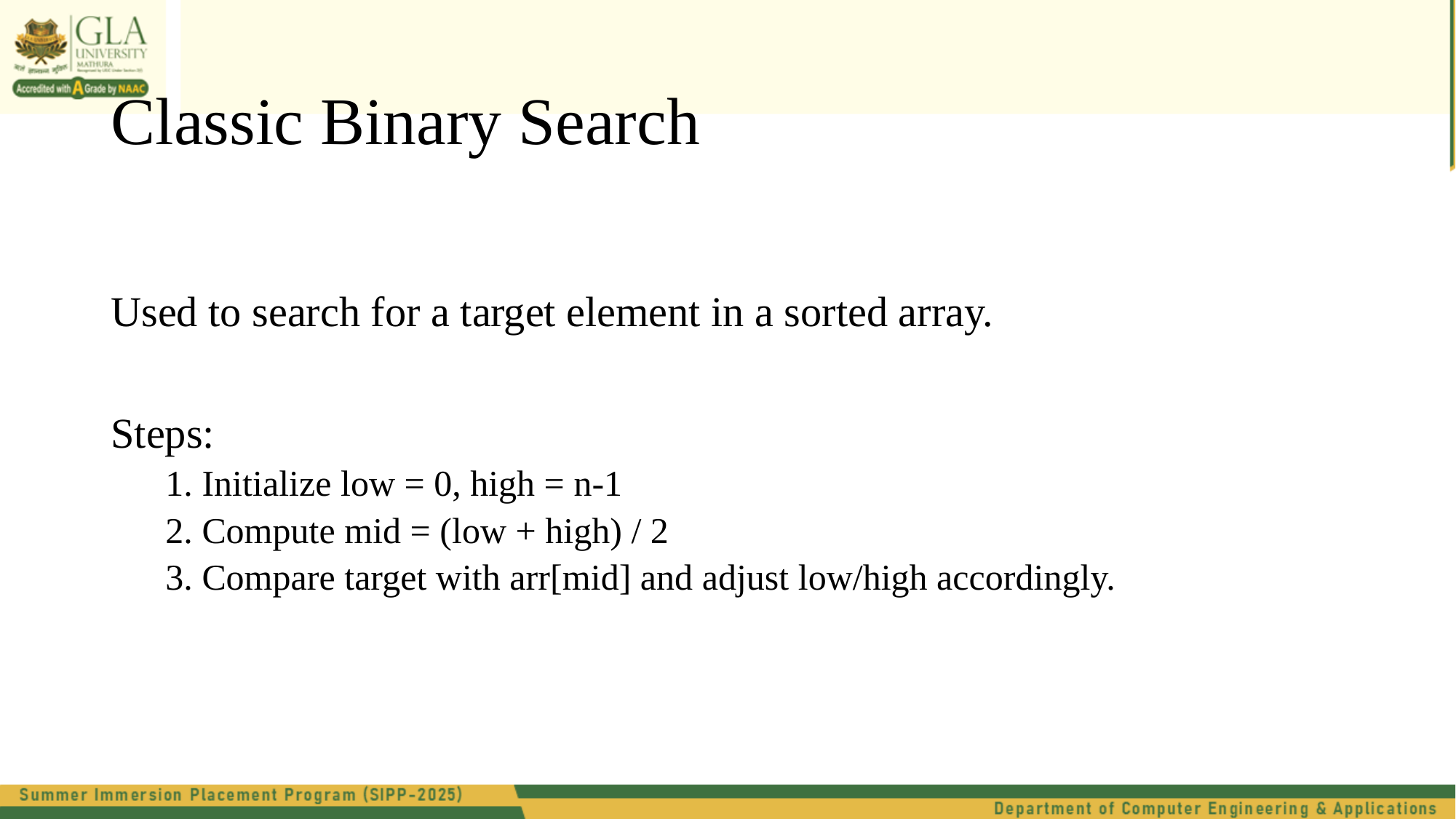

# Classic Binary Search

Used to search for a target element in a sorted array.

Steps:
1. Initialize low = 0, high = n-1
2. Compute mid = (low + high) / 2
3. Compare target with arr[mid] and adjust low/high accordingly.